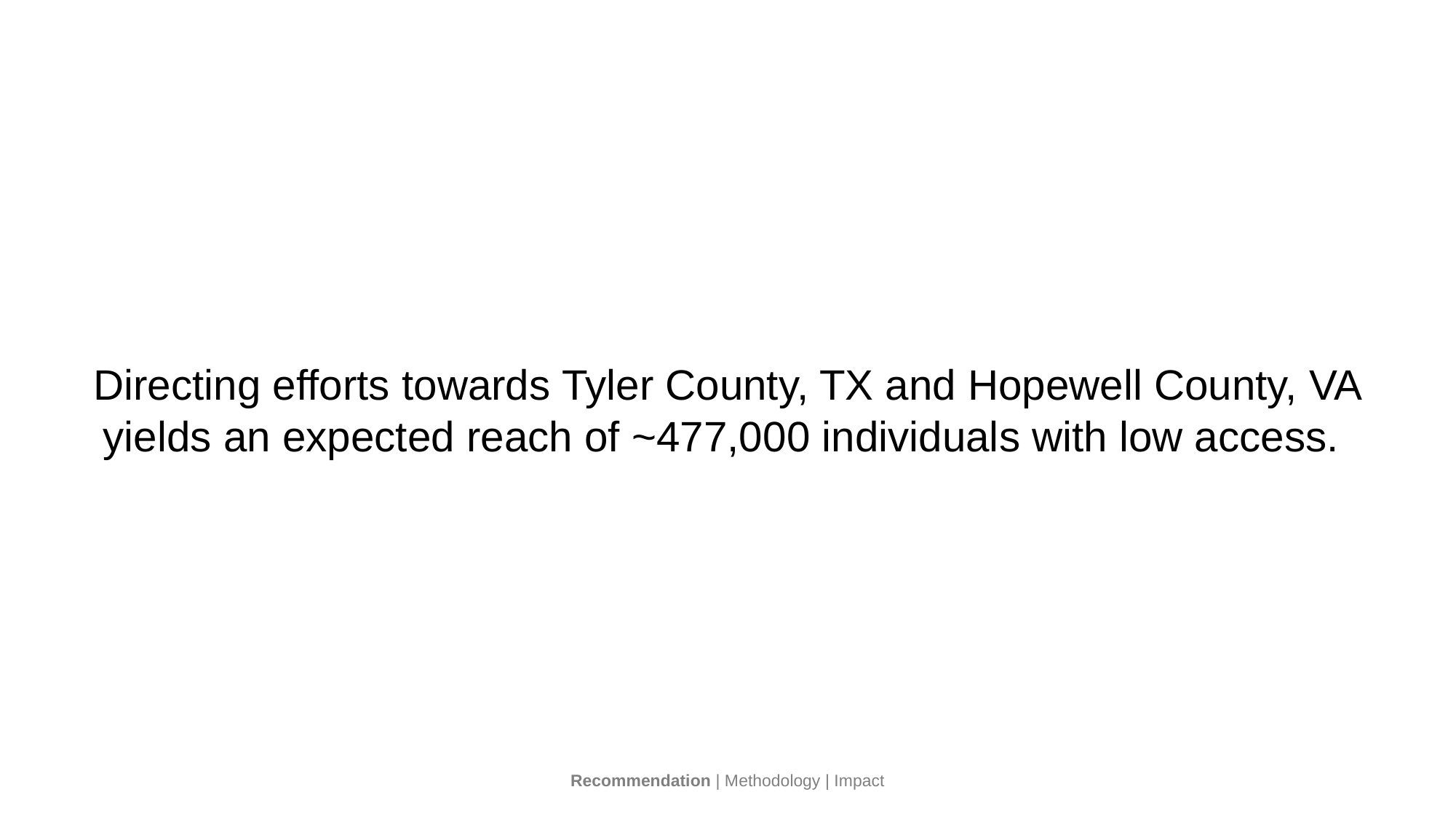

Directing efforts towards Tyler County, TX and Hopewell County, VA yields an expected reach of ~477,000 individuals with low access.
Recommendation | Methodology | Impact